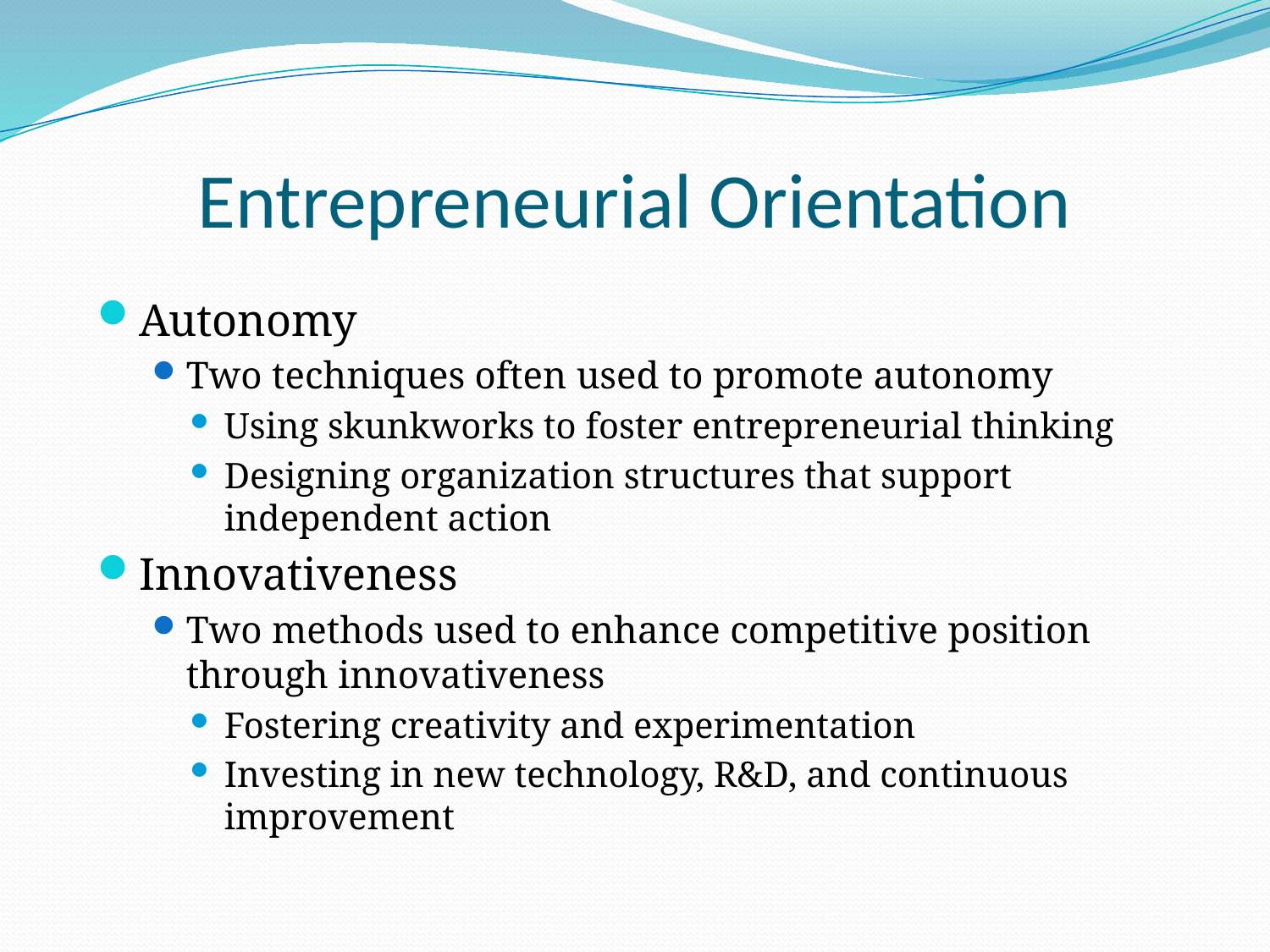

# Entrepreneurial Orientation
Autonomy
Two techniques often used to promote autonomy
Using skunkworks to foster entrepreneurial thinking
Designing organization structures that support independent action
Innovativeness
Two methods used to enhance competitive position through innovativeness
Fostering creativity and experimentation
Investing in new technology, R&D, and continuous improvement